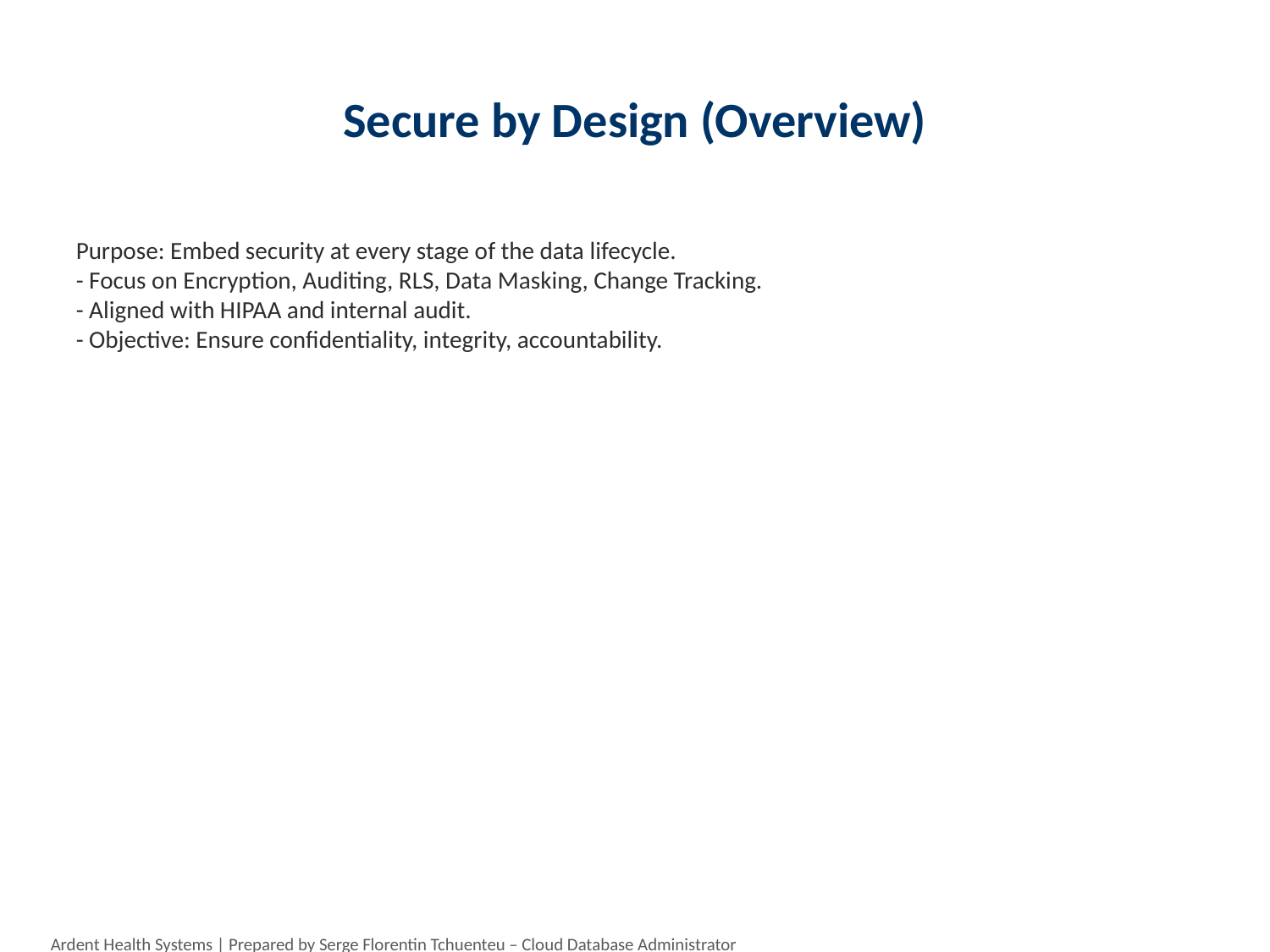

# Secure by Design (Overview)

Purpose: Embed security at every stage of the data lifecycle.
- Focus on Encryption, Auditing, RLS, Data Masking, Change Tracking.
- Aligned with HIPAA and internal audit.
- Objective: Ensure confidentiality, integrity, accountability.

Ardent Health Systems | Prepared by Serge Florentin Tchuenteu – Cloud Database Administrator